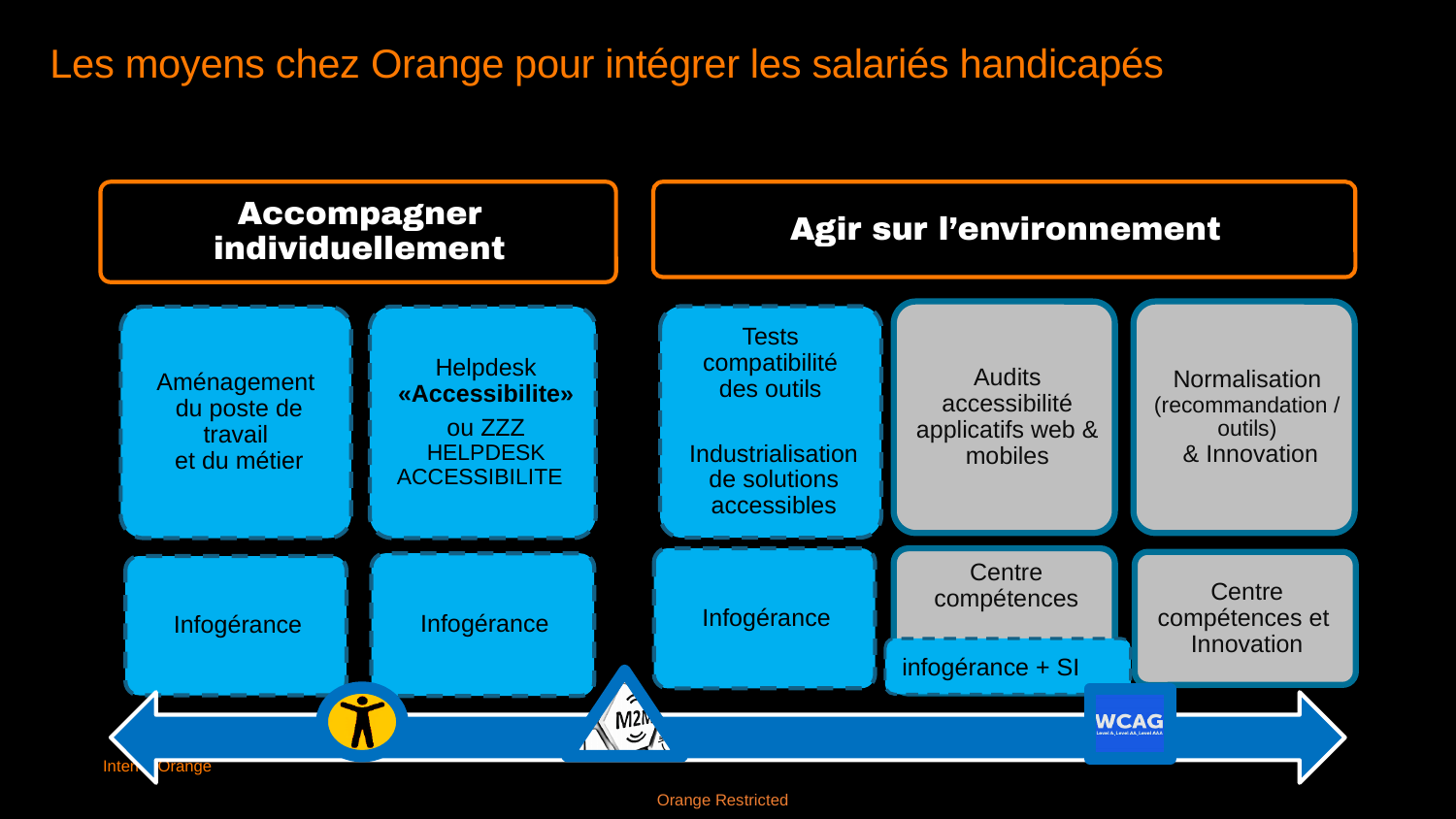

# Les moyens chez Orange pour intégrer les salariés handicapés
Accompagner individuellement
Aménagement
du poste de travail
et du métier
Infogérance
Helpdesk «Accessibilite»
ou ZZZ HELPDESK ACCESSIBILITE
Infogérance
Agir sur l’environnement
Tests  compatibilité
des outils
Industrialisation de solutions accessibles
Infogérance
Audits accessibilité applicatifs web & mobiles
Centre compétences

Normalisation
(recommandation / outils)
 & Innovation
Centre compétences et  Innovation
infogérance + SI